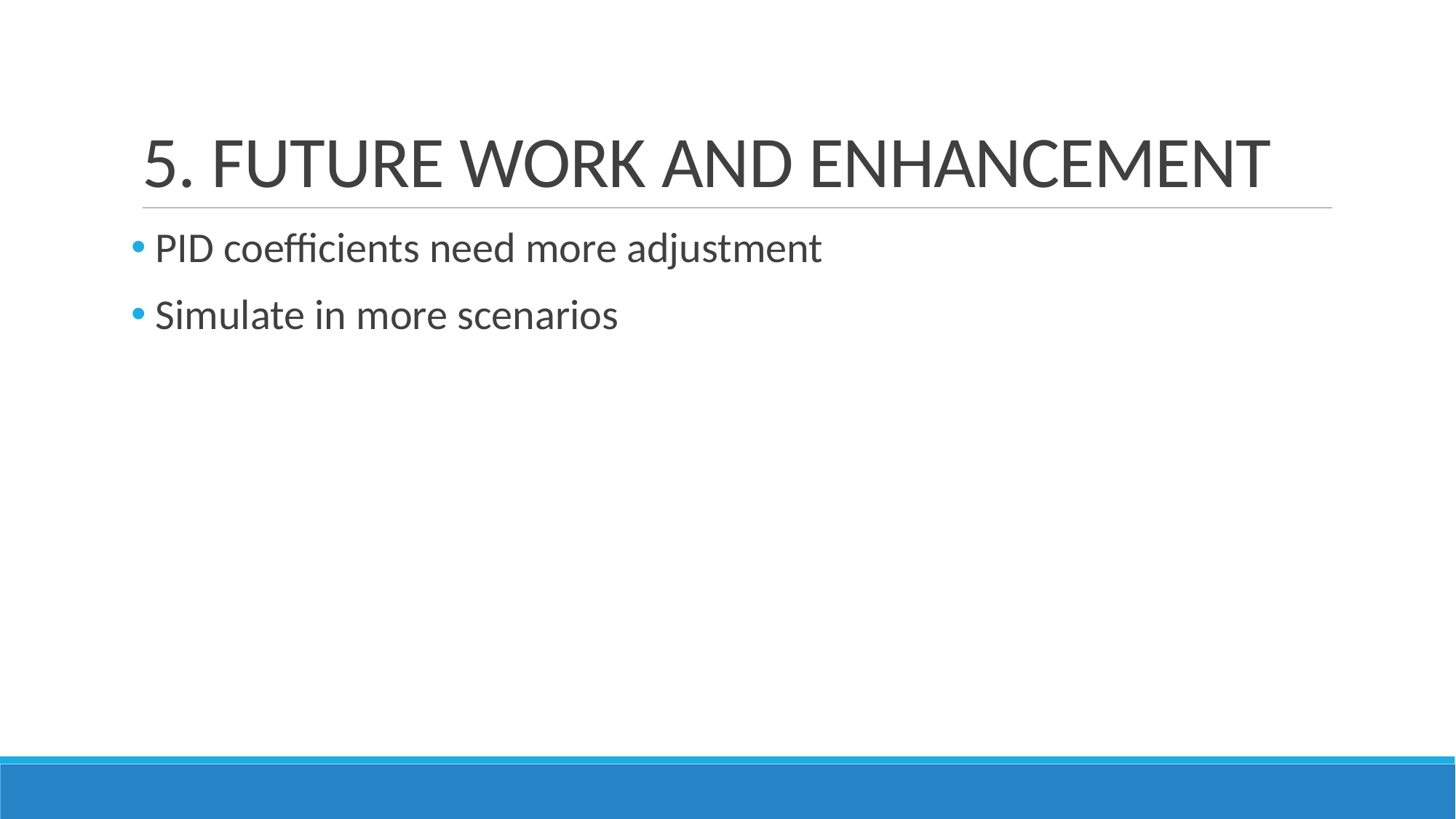

# 5. FUTURE WORK AND ENHANCEMENT
 PID coefficients need more adjustment
 Simulate in more scenarios